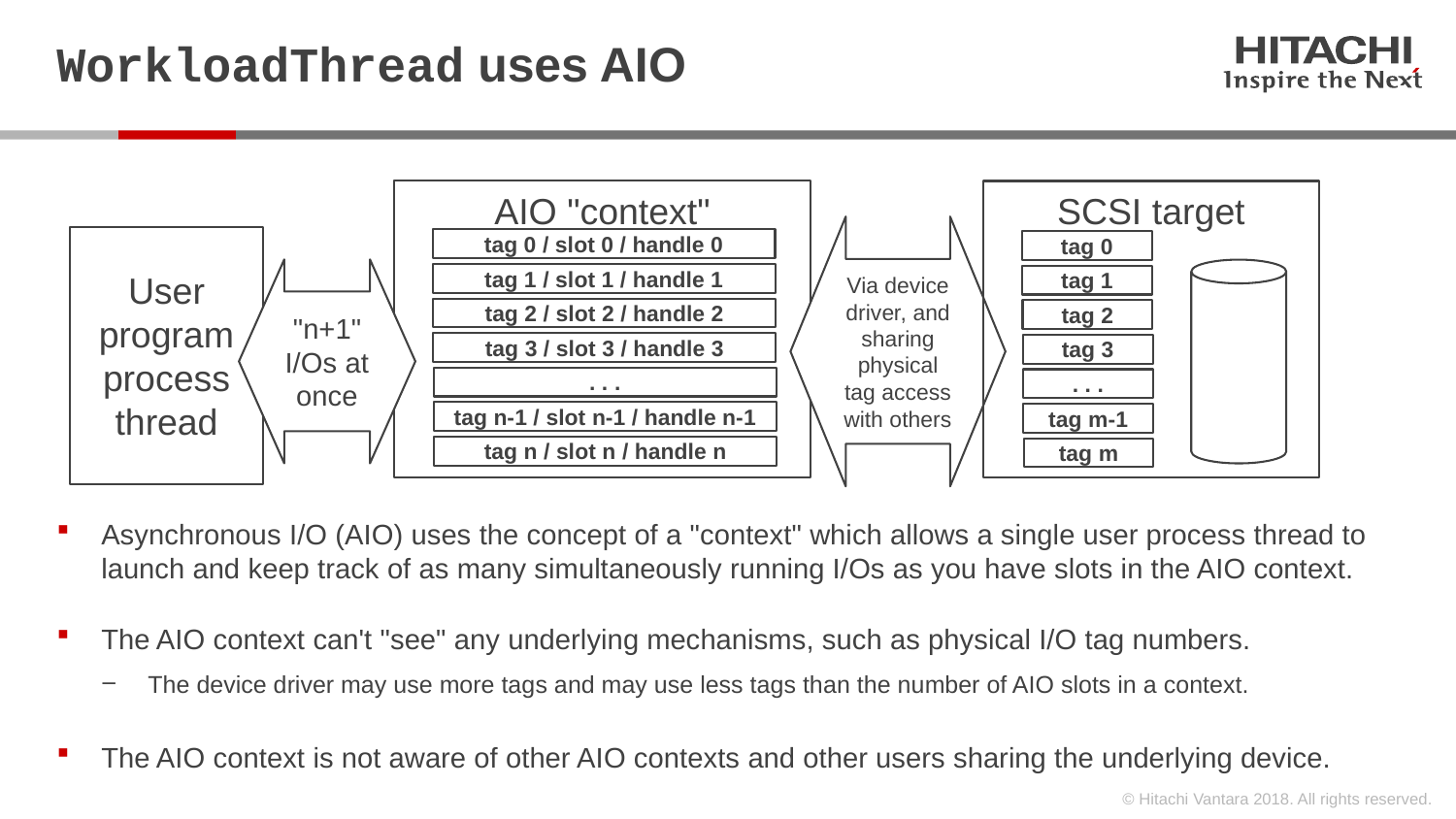

# WorkloadThread uses AIO
AIO "context"
SCSI target
Via device driver, and sharing physical tag access with others
User program process thread
tag 0 / slot 0 / handle 0
tag 0
"n+1" I/Os at once

tag 1 / slot 1 / handle 1
tag 1
tag 2 / slot 2 / handle 2
tag 2
tag 3 / slot 3 / handle 3
tag 3
. . .
. . .
tag n-1 / slot n-1 / handle n-1
tag m-1
tag n / slot n / handle n
tag m
Asynchronous I/O (AIO) uses the concept of a "context" which allows a single user process thread to launch and keep track of as many simultaneously running I/Os as you have slots in the AIO context.
The AIO context can't "see" any underlying mechanisms, such as physical I/O tag numbers.
The device driver may use more tags and may use less tags than the number of AIO slots in a context.
The AIO context is not aware of other AIO contexts and other users sharing the underlying device.